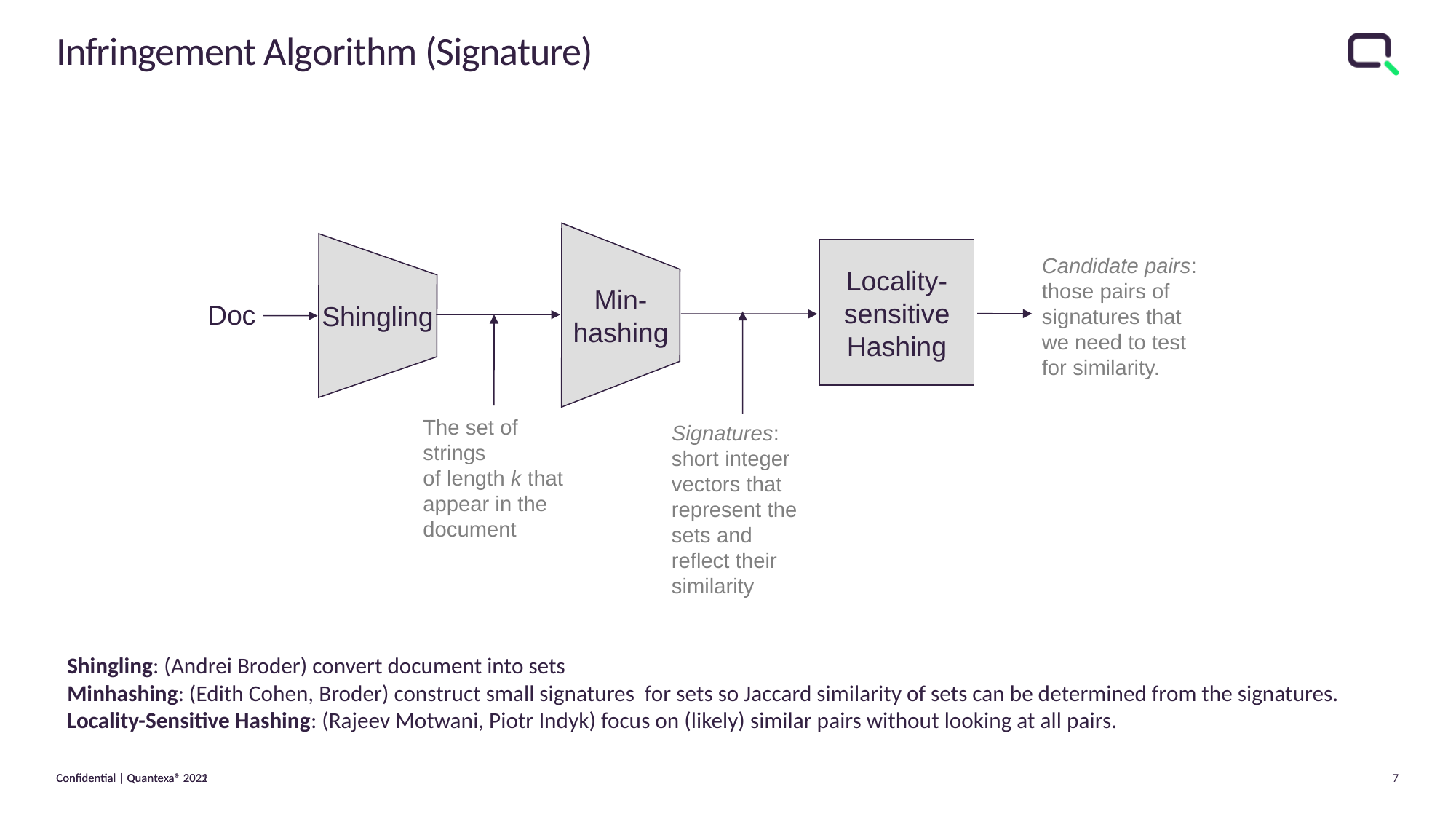

# Infringement Algorithm (Signature)
Min-
hashing

Signatures:
short integer  vectors that
represent the
sets and
reflect their
similarity
Locality-
sensitive
Hashing
Candidate pairs:
those pairs of signatures that we need to test for similarity.

Shingling
Doc

The set of strings
of length k that appear in the document

Shingling: (Andrei Broder) convert document into sets
Minhashing: (Edith Cohen, Broder) construct small signatures  for sets so Jaccard similarity of sets can be determined from the signatures.
Locality-Sensitive Hashing: (Rajeev Motwani, Piotr Indyk) focus on (likely) similar pairs without looking at all pairs.